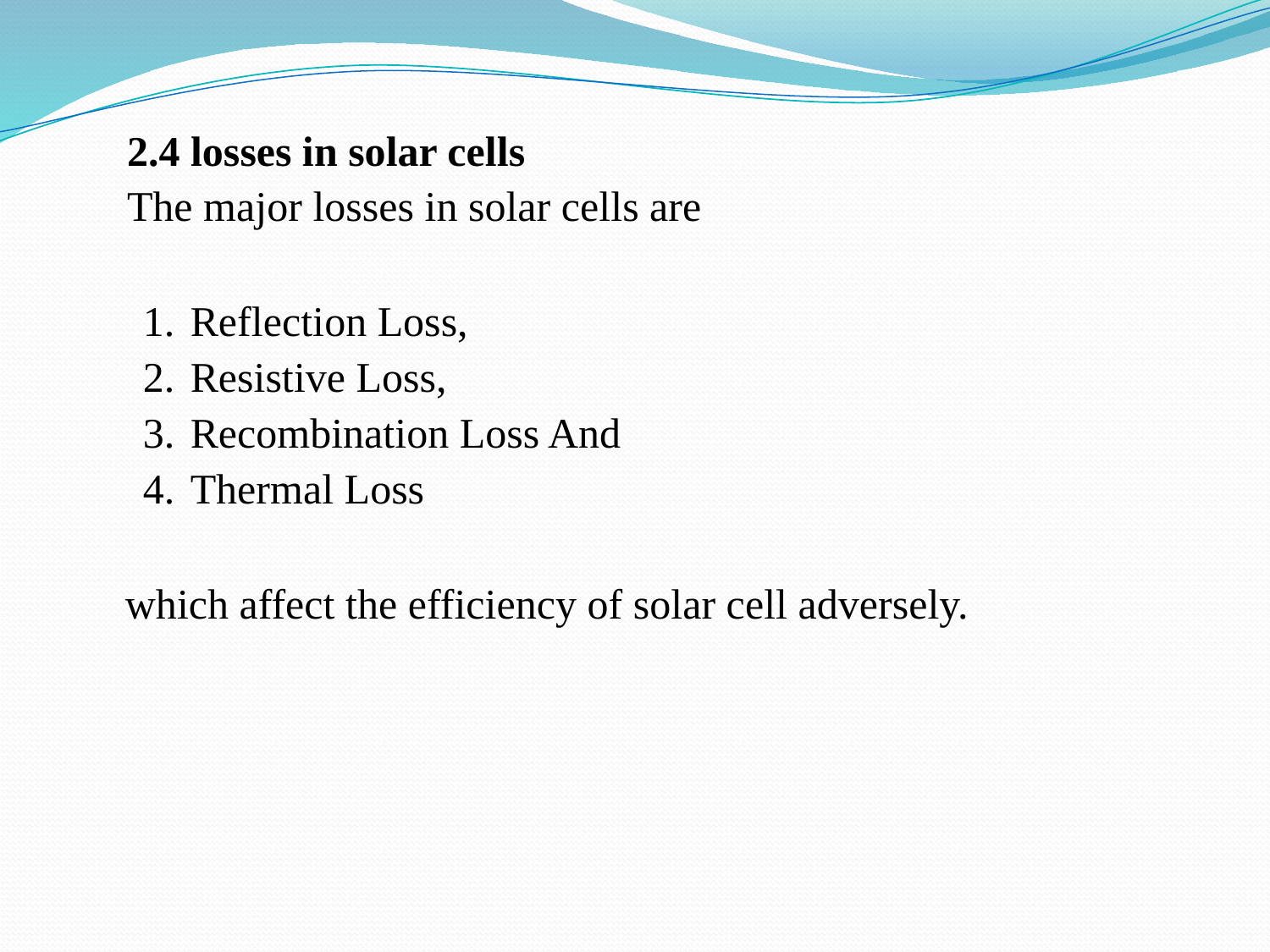

2.4 losses in solar cells
The major losses in solar cells are

Reflection Loss,
Resistive Loss,
Recombination Loss And
Thermal Loss

which affect the efficiency of solar cell adversely.